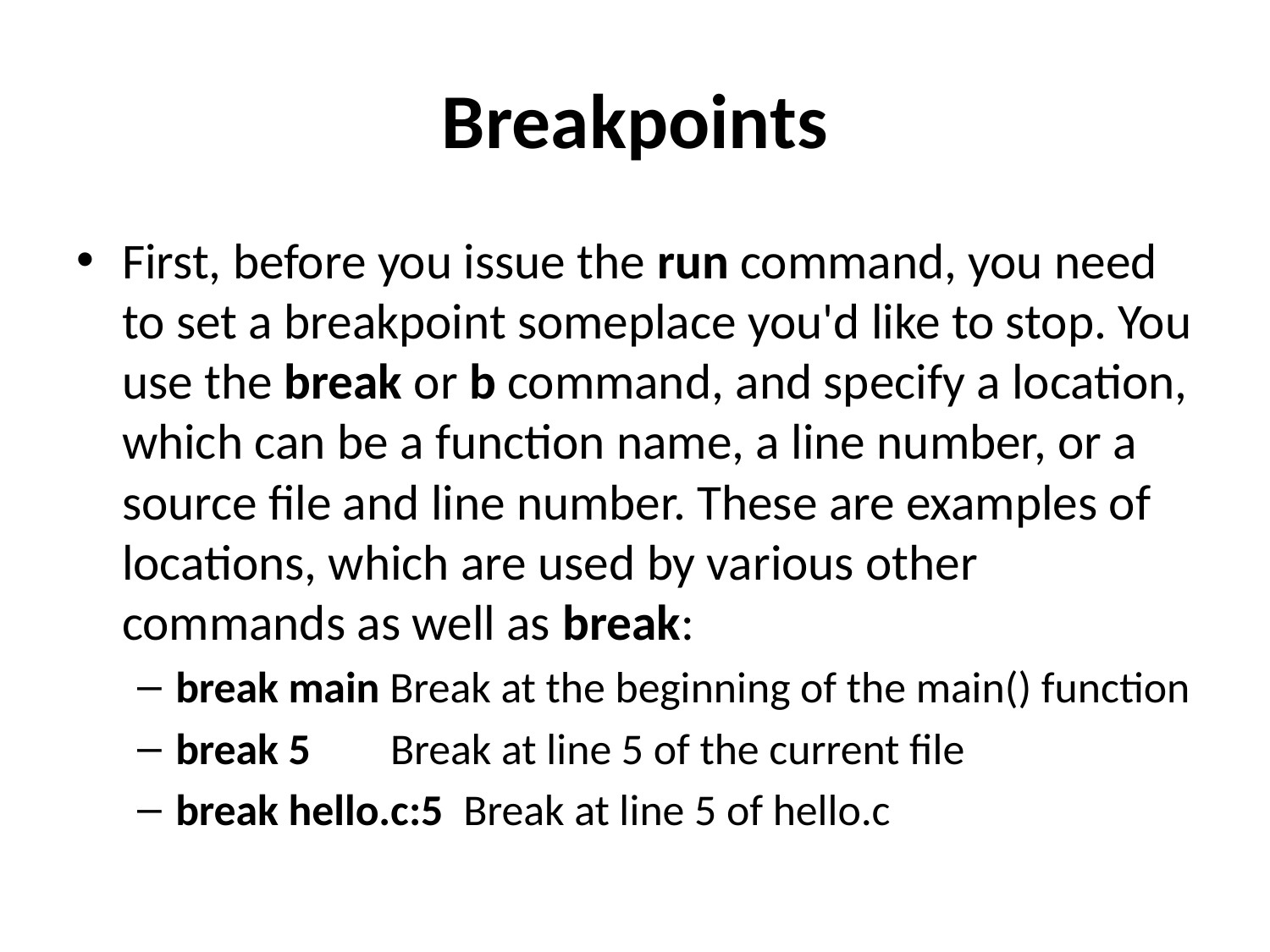

# Breakpoints
First, before you issue the run command, you need to set a breakpoint someplace you'd like to stop. You use the break or b command, and specify a location, which can be a function name, a line number, or a source file and line number. These are examples of locations, which are used by various other commands as well as break:
break main Break at the beginning of the main() function
break 5        Break at line 5 of the current file
break hello.c:5  Break at line 5 of hello.c